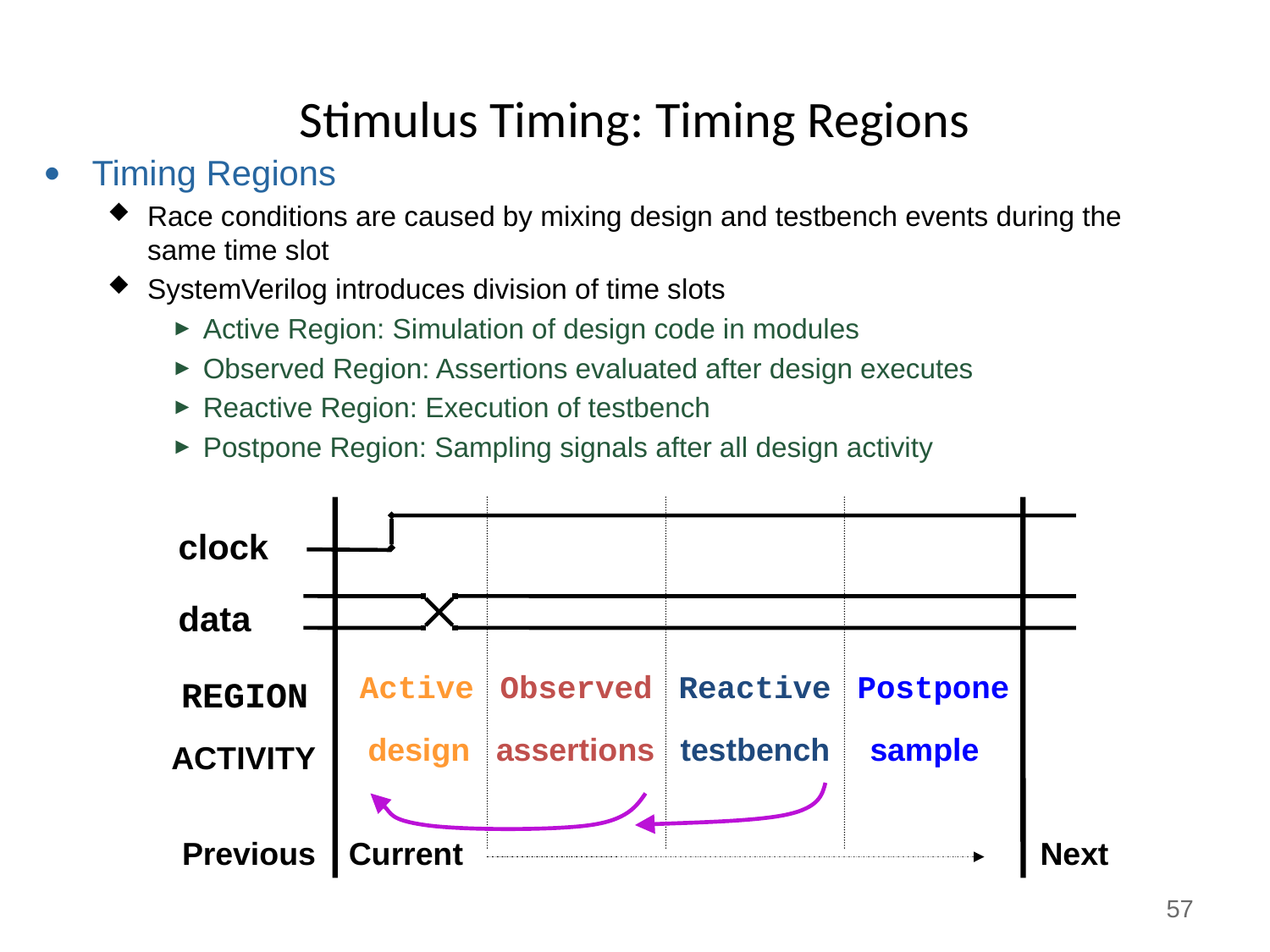

# Stimulus Timing: Timing Regions
Timing Regions
Race conditions are caused by mixing design and testbench events during the same time slot
SystemVerilog introduces division of time slots
Active Region: Simulation of design code in modules
Observed Region: Assertions evaluated after design executes
Reactive Region: Execution of testbench
Postpone Region: Sampling signals after all design activity

Active
Observed
Reactive
Postpone
design
assertions
testbench
sample
Current

clock
data
REGION
ACTIVITY

Previous
Next
57